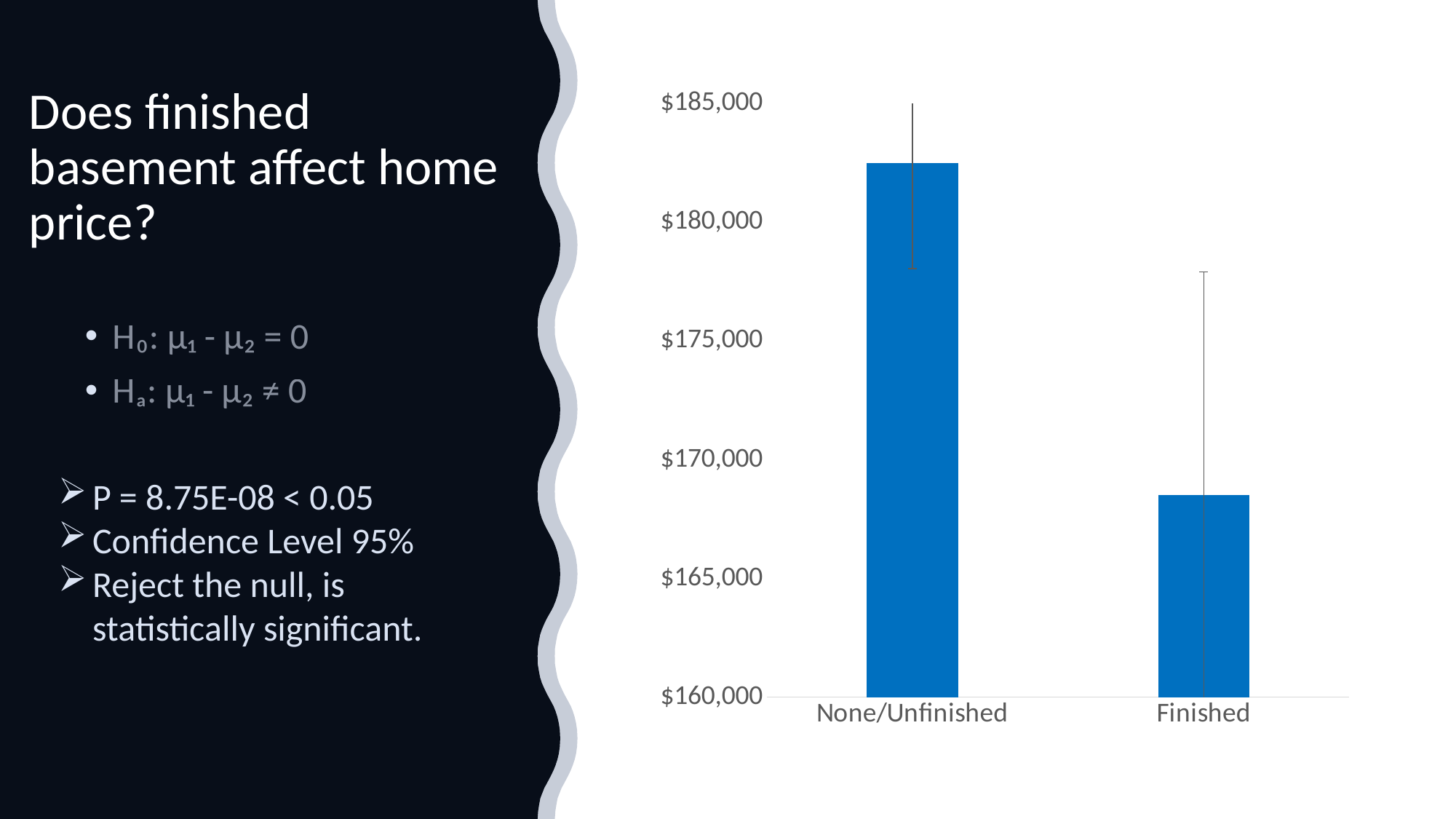

### Chart

| Category |  |
|---|---|
| None/Unfinished | 182511.3508500773 |
| Finished | 168525.65060240965 |
# Does finished basement affect home price?
H₀: μ₁ - μ₂ = 0
Hₐ: μ₁ - μ₂ ≠ 0
P = 8.75E-08 < 0.05
Confidence Level 95%
Reject the null, is statistically significant.